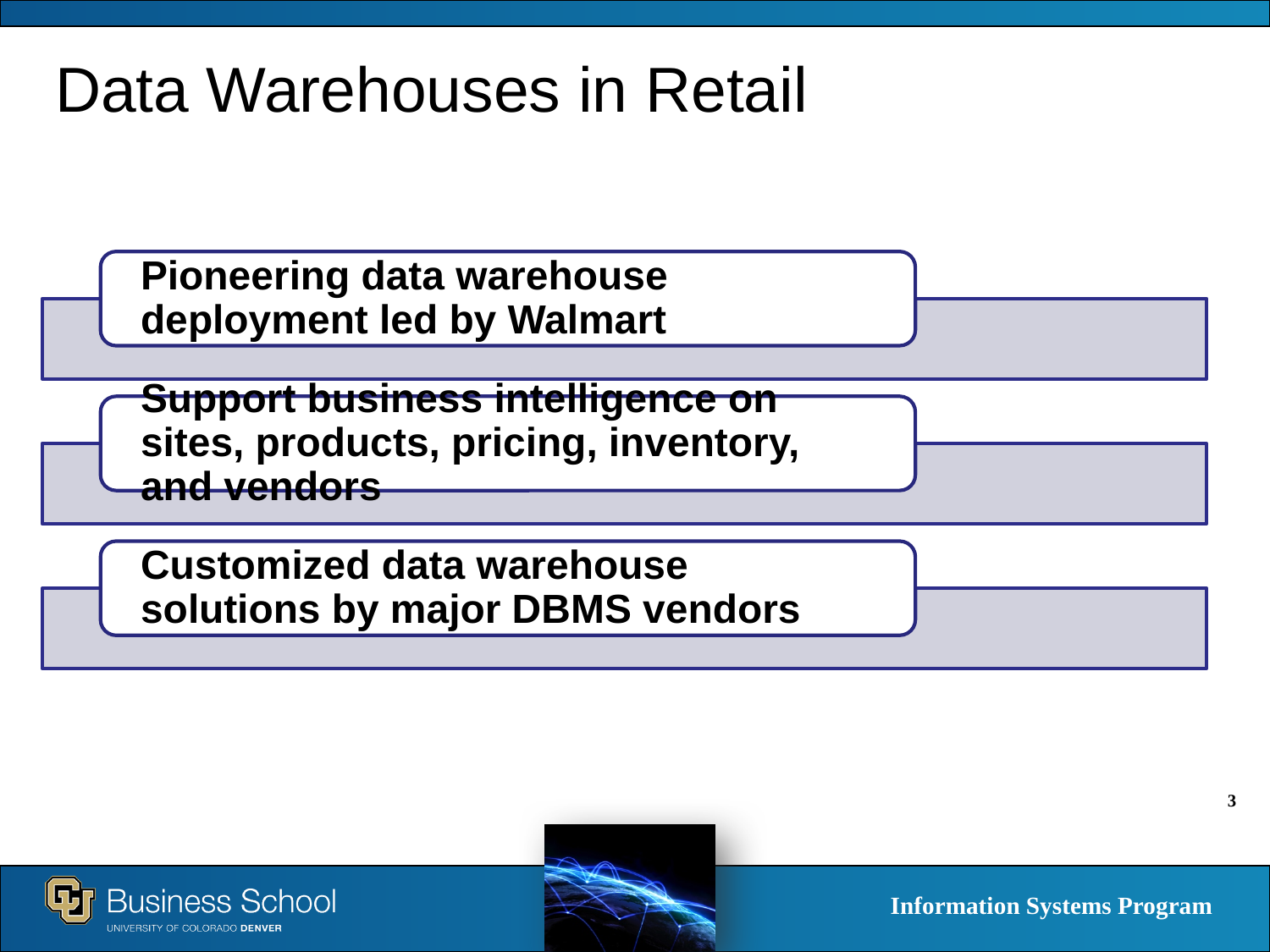

# Data Warehouses in Retail
Pioneering data warehouse deployment led by Walmart
Support business intelligence on sites, products, pricing, inventory, and vendors
Customized data warehouse solutions by major DBMS vendors